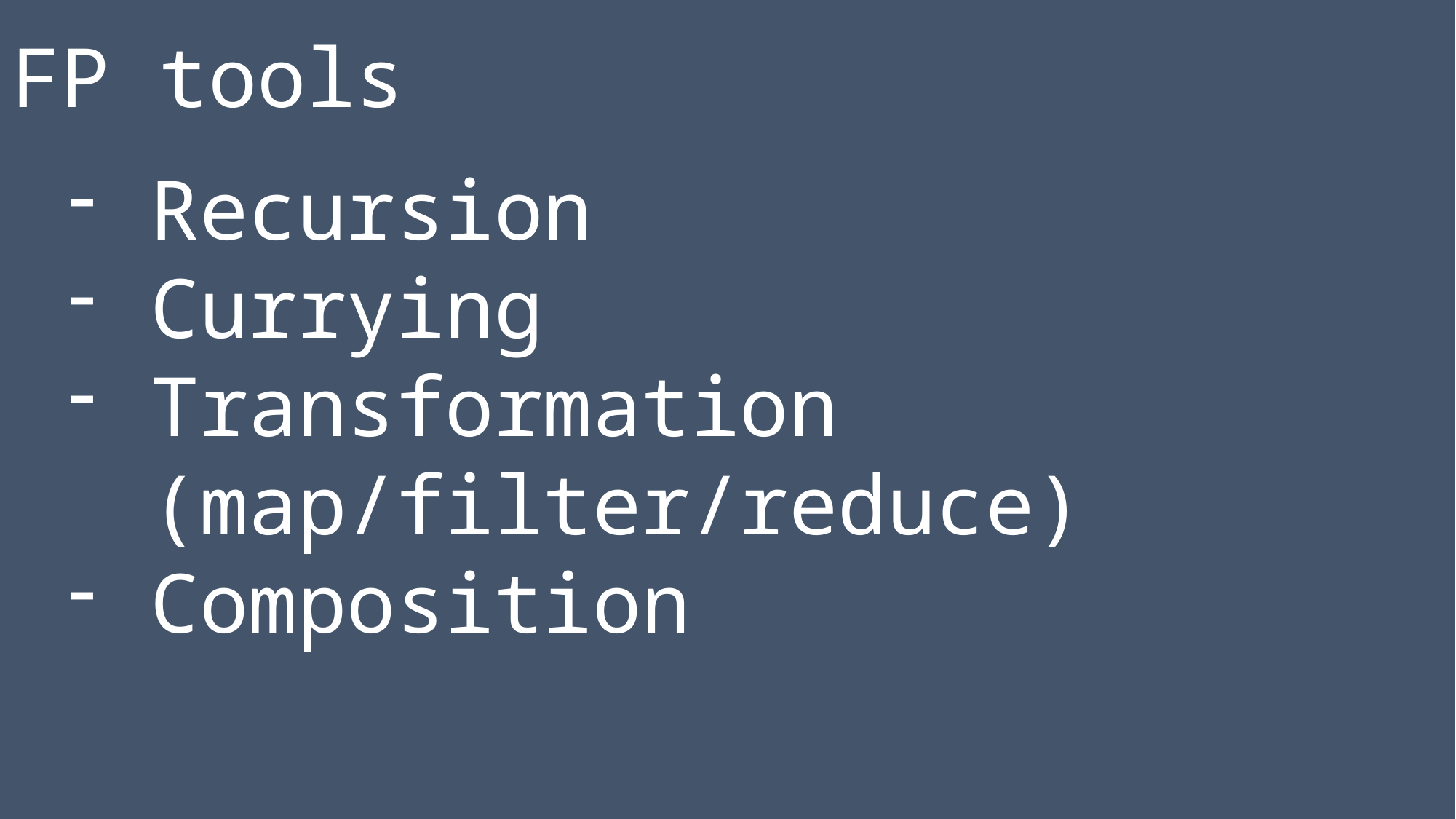

FP tools
Recursion
Currying
Transformation
(map/filter/reduce)
Composition